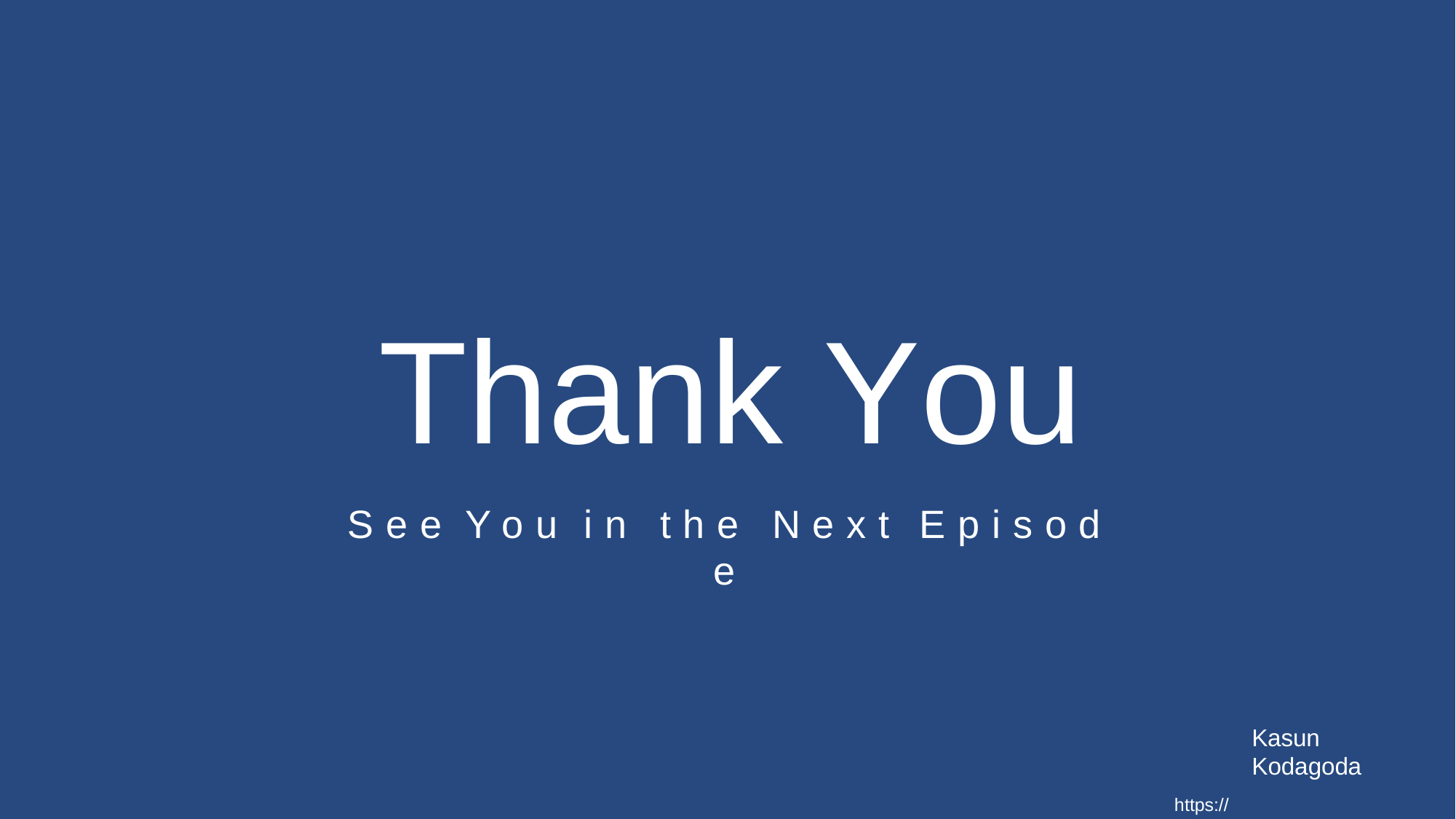

Thank You
S e e	Y o u	i n	t h e	N e x t	E p i s o d e
Kasun Kodagoda
https://wpdevkvk.wordpress.com